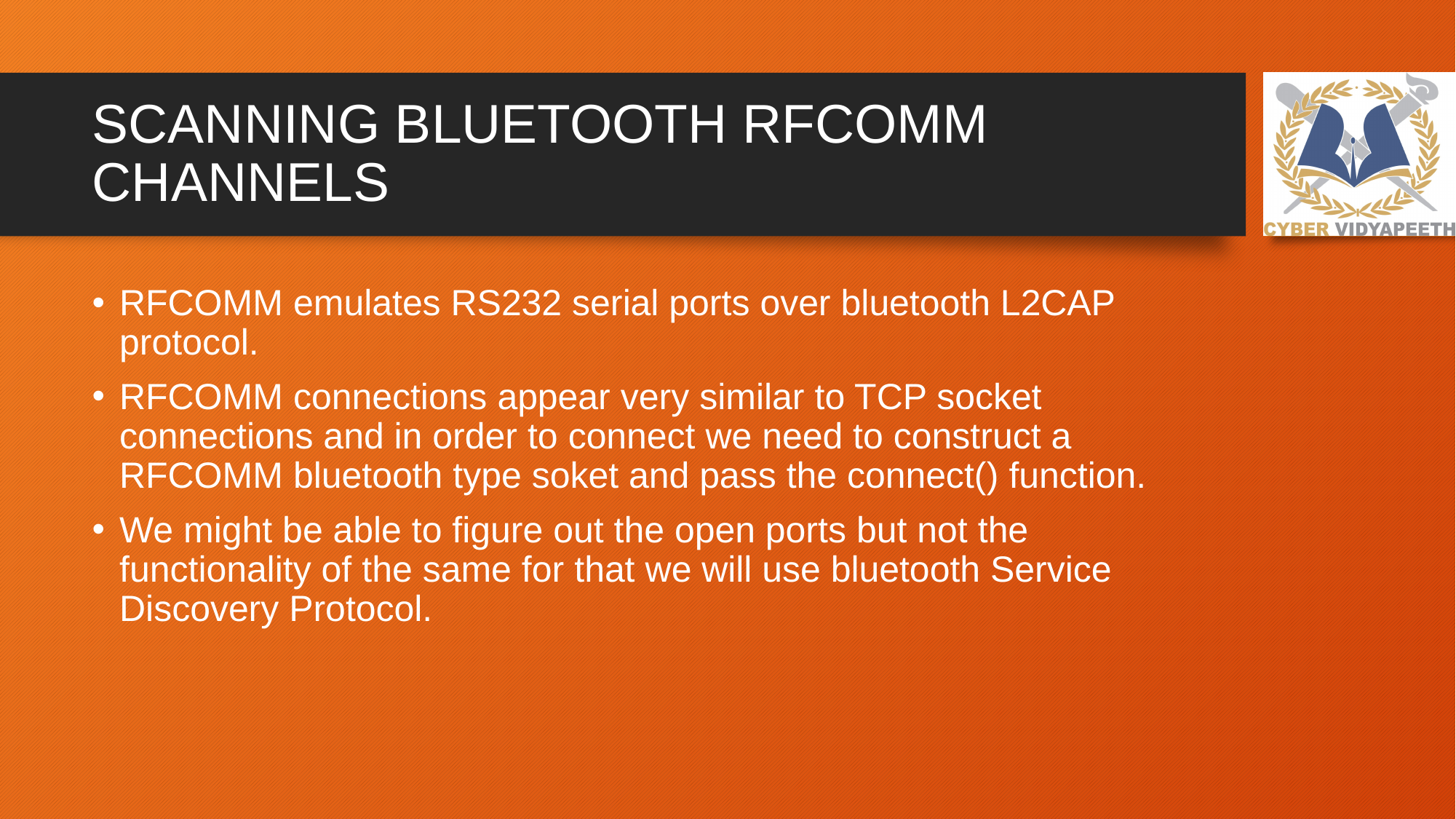

# SCANNING BLUETOOTH RFCOMM CHANNELS
RFCOMM emulates RS232 serial ports over bluetooth L2CAP protocol.
RFCOMM connections appear very similar to TCP socket connections and in order to connect we need to construct a RFCOMM bluetooth type soket and pass the connect() function.
We might be able to figure out the open ports but not the functionality of the same for that we will use bluetooth Service Discovery Protocol.